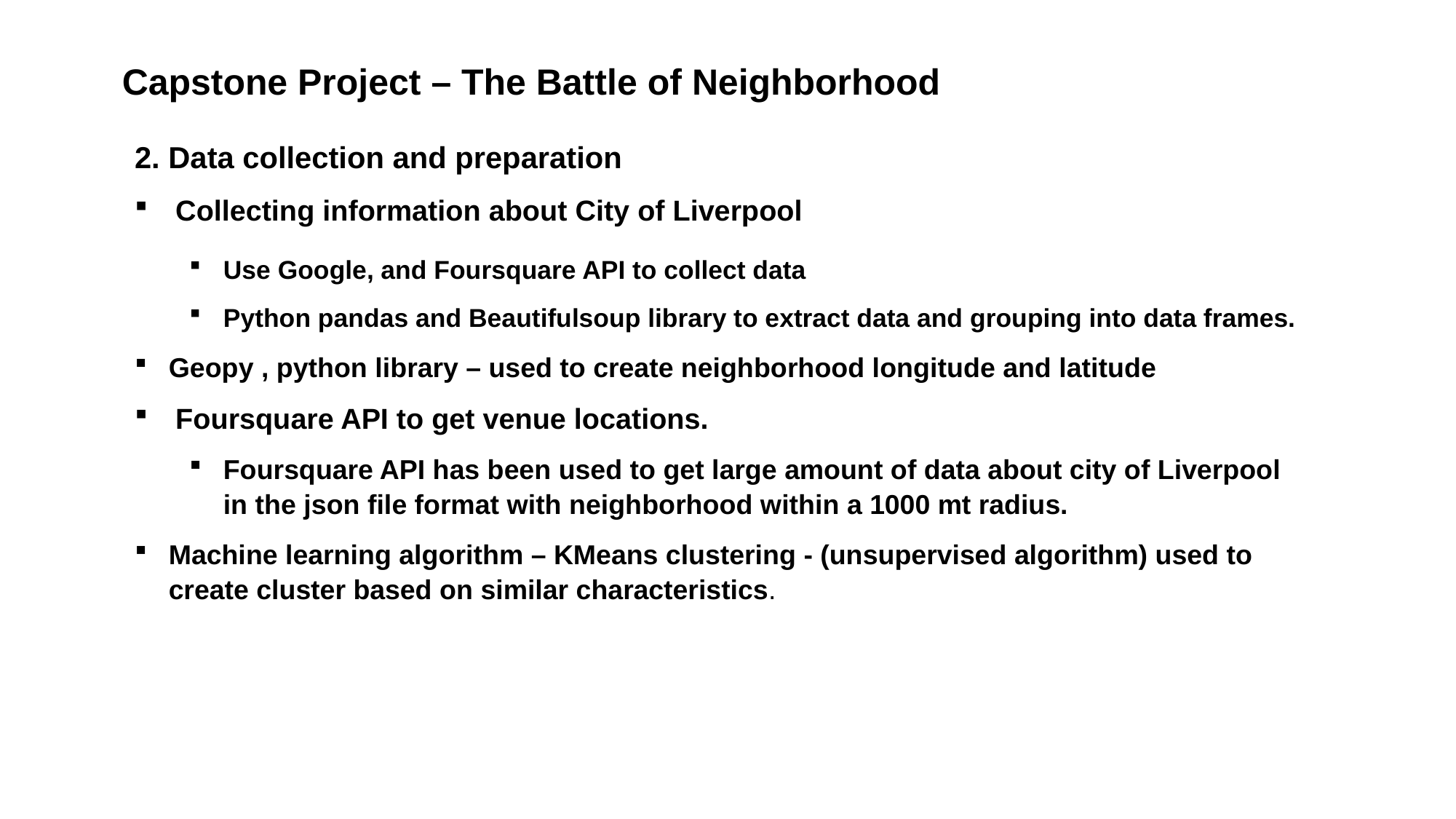

# Capstone Project – The Battle of Neighborhood
2. Data collection and preparation
Collecting information about City of Liverpool
Use Google, and Foursquare API to collect data
Python pandas and Beautifulsoup library to extract data and grouping into data frames.
Geopy , python library – used to create neighborhood longitude and latitude
Foursquare API to get venue locations.
Foursquare API has been used to get large amount of data about city of Liverpool in the json file format with neighborhood within a 1000 mt radius.
Machine learning algorithm – KMeans clustering - (unsupervised algorithm) used to create cluster based on similar characteristics.